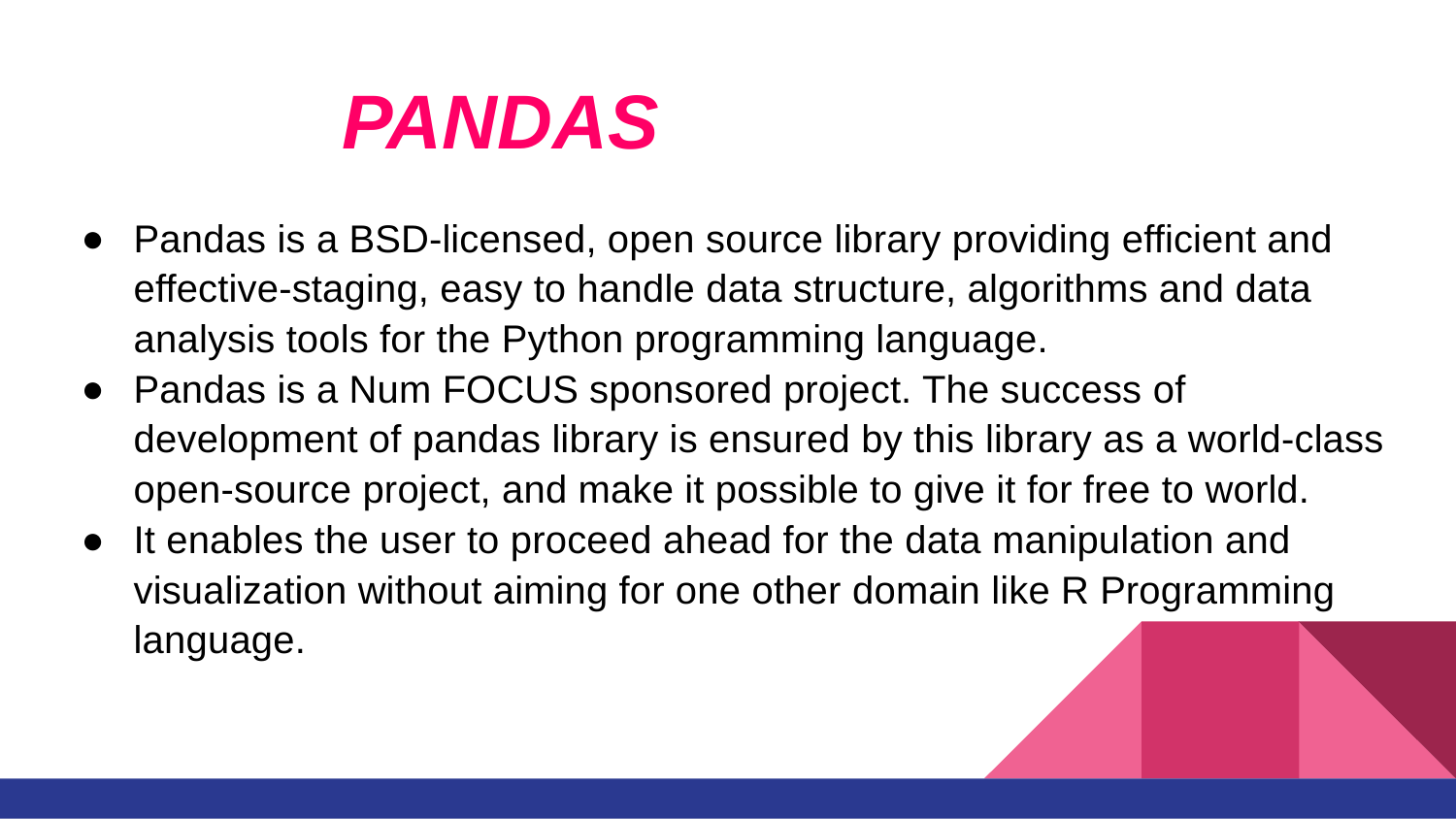

# PANDAS
Pandas is a BSD-licensed, open source library providing efficient and effective-staging, easy to handle data structure, algorithms and data analysis tools for the Python programming language.
Pandas is a Num FOCUS sponsored project. The success of development of pandas library is ensured by this library as a world-class open-source project, and make it possible to give it for free to world.
It enables the user to proceed ahead for the data manipulation and visualization without aiming for one other domain like R Programming language.